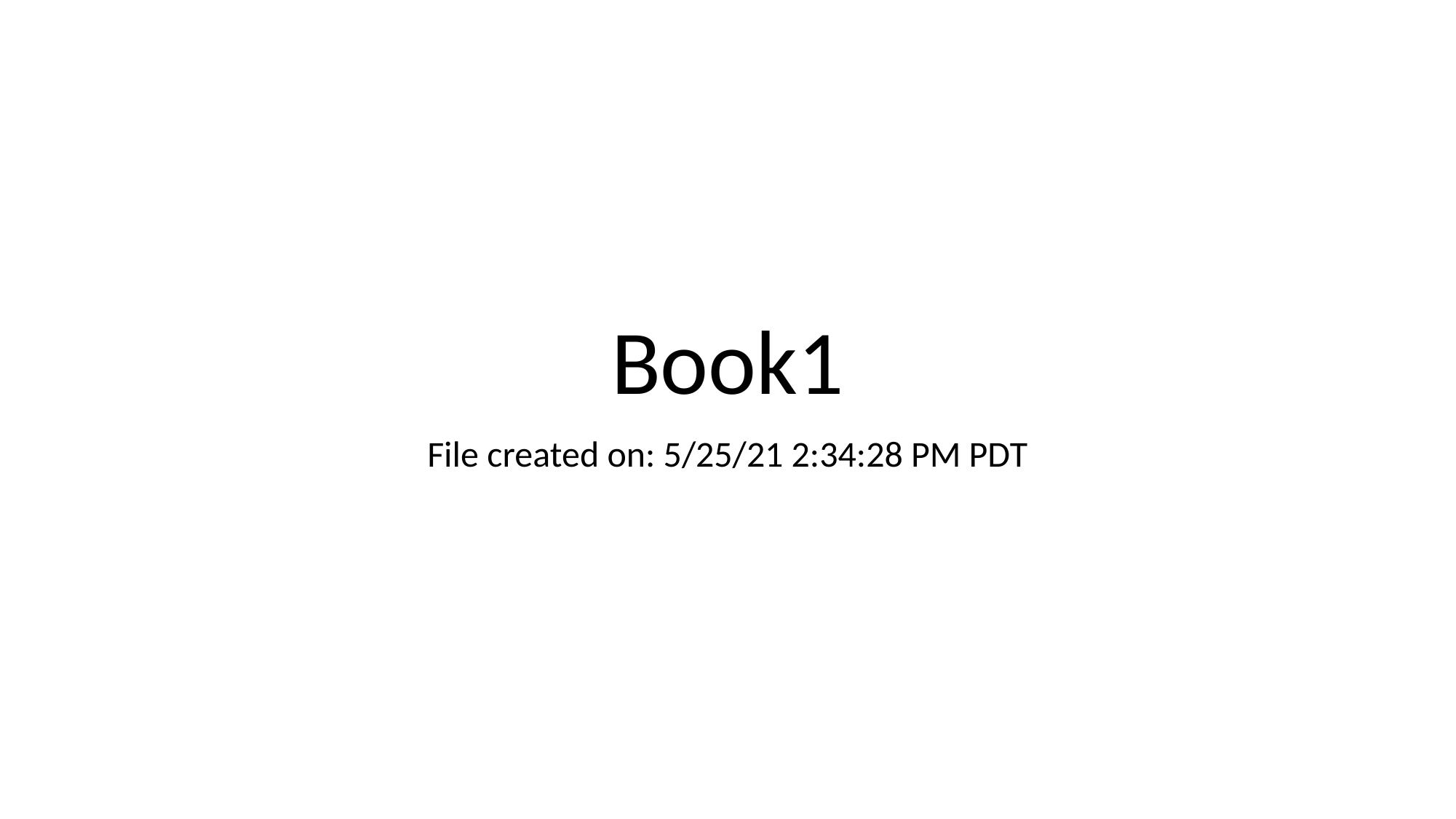

# Book1
File created on: 5/25/21 2:34:28 PM PDT